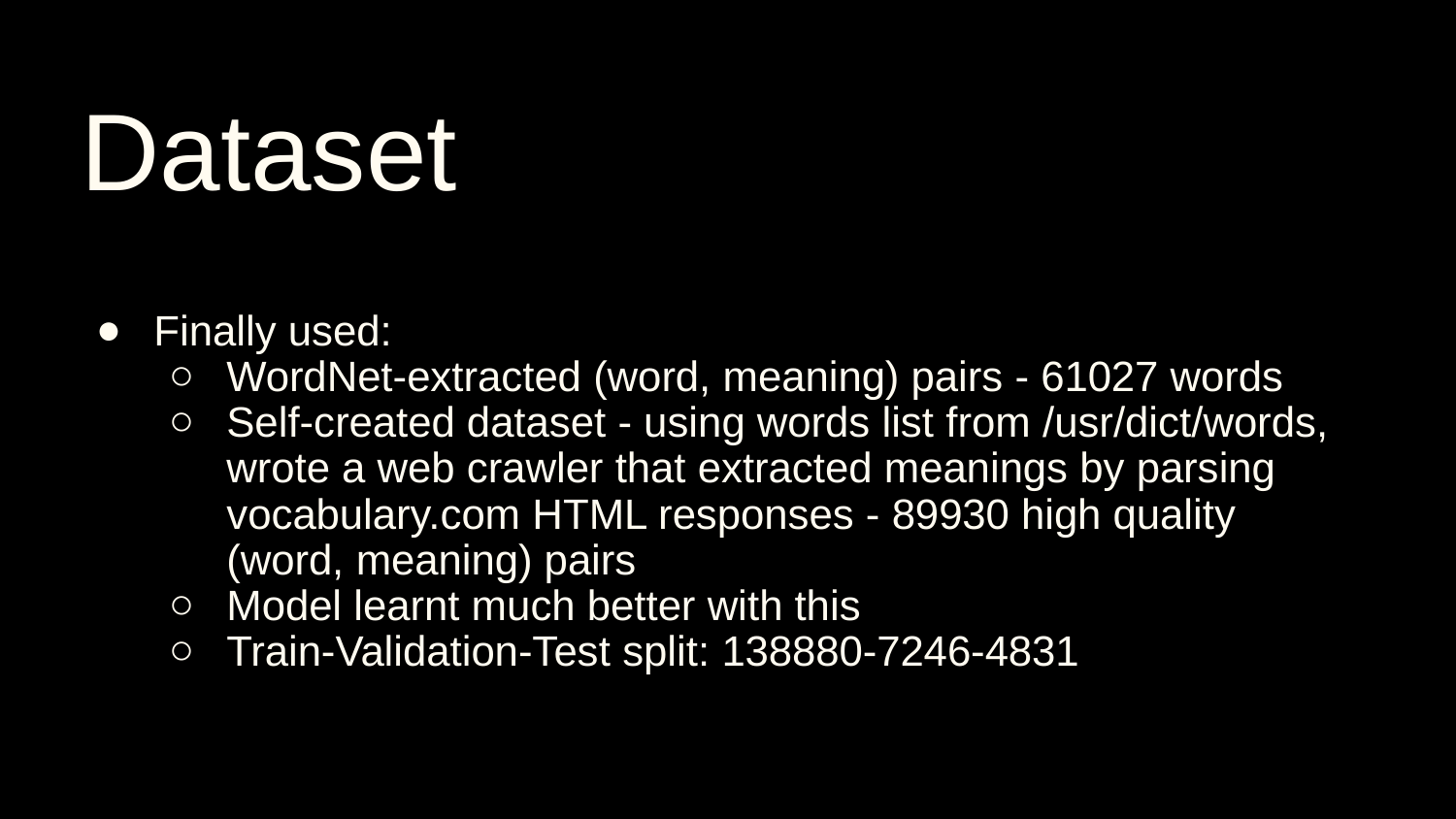

# Dataset
Finally used:
WordNet-extracted (word, meaning) pairs - 61027 words
Self-created dataset - using words list from /usr/dict/words, wrote a web crawler that extracted meanings by parsing vocabulary.com HTML responses - 89930 high quality (word, meaning) pairs
Model learnt much better with this
Train-Validation-Test split: 138880-7246-4831